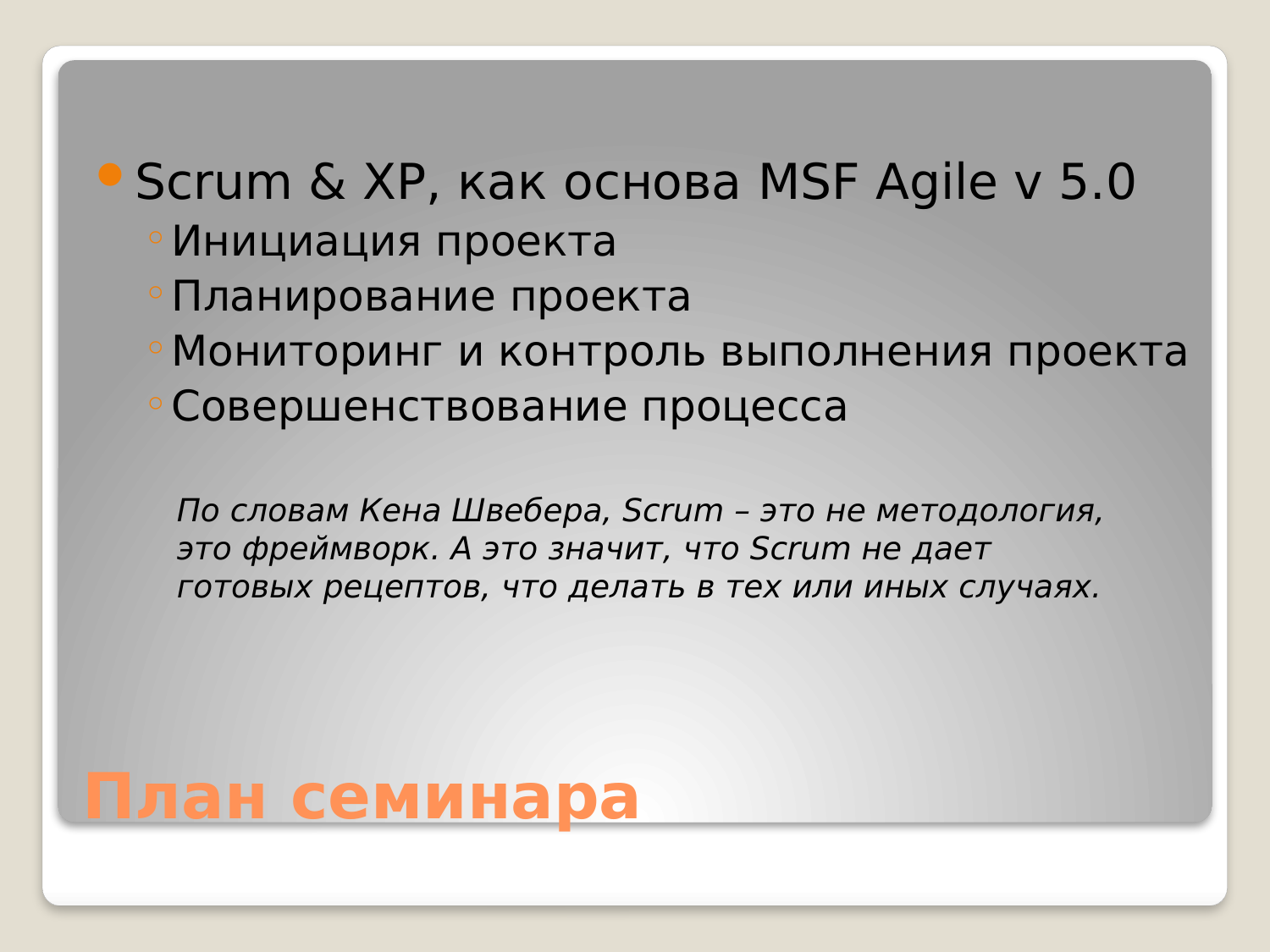

Scrum & XP, как основа MSF Agile v 5.0
Инициация проекта
Планирование проекта
Мониторинг и контроль выполнения проекта
Совершенствование процесса

По словам Кена Швебера, Scrum – это не методология, это фреймворк. А это значит, что Scrum не дает готовых рецептов, что делать в тех или иных случаях.
# План семинара